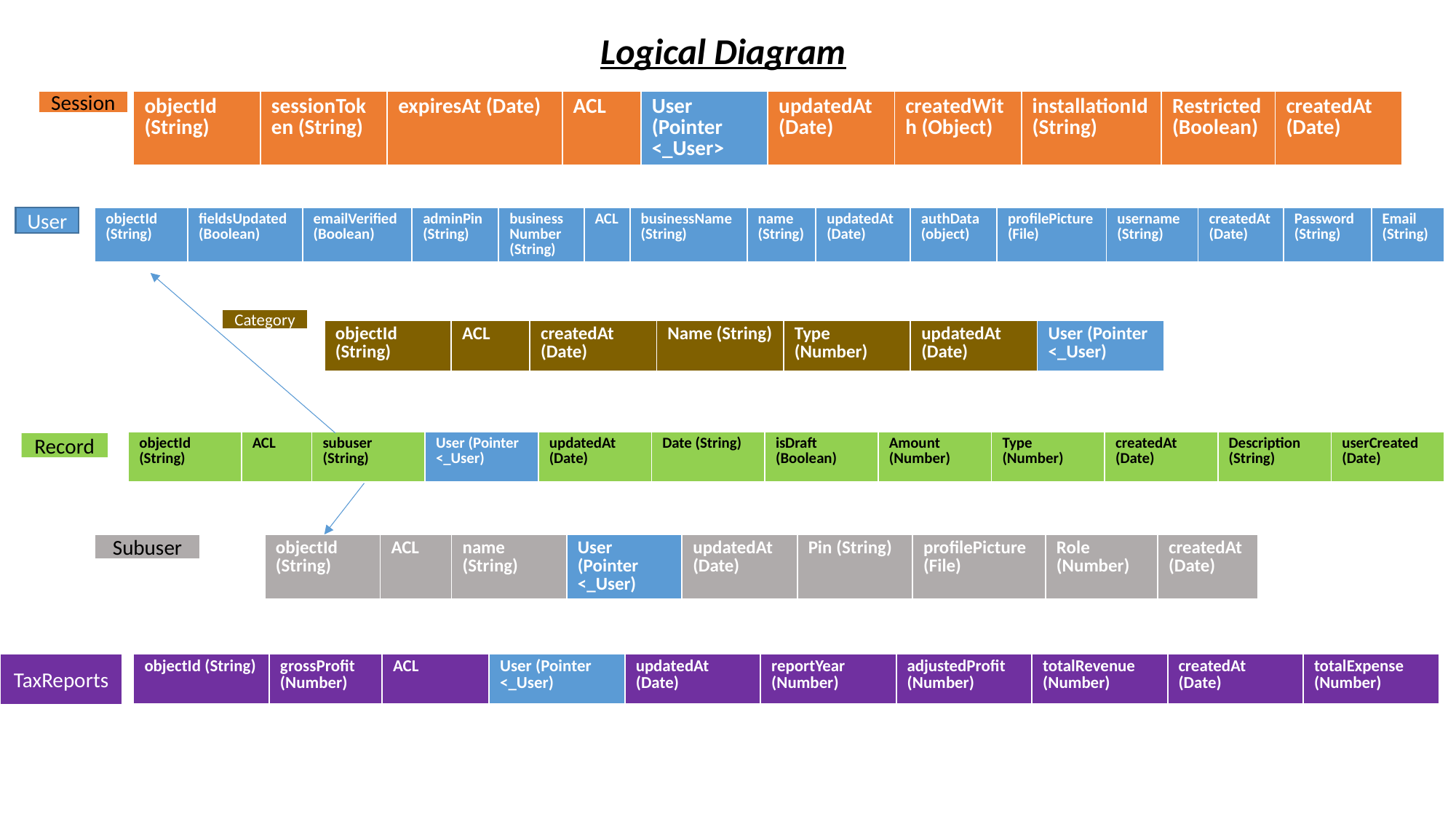

Logical Diagram
Session
| objectId (String) | sessionToken (String) | expiresAt (Date) | ACL | User (Pointer <\_User> | updatedAt (Date) | createdWith (Object) | installationId (String) | Restricted (Boolean) | createdAt (Date) |
| --- | --- | --- | --- | --- | --- | --- | --- | --- | --- |
| objectId (String) | fieldsUpdated (Boolean) | emailVerified (Boolean) | adminPin (String) | businessNumber (String) | ACL | businessName (String) | name (String) | updatedAt (Date) | authData (object) | profilePicture (File) | username (String) | createdAt (Date) | Password (String) | Email (String) |
| --- | --- | --- | --- | --- | --- | --- | --- | --- | --- | --- | --- | --- | --- | --- |
User
Category
| objectId (String) | ACL | createdAt (Date) | Name (String) | Type (Number) | updatedAt (Date) | User (Pointer <\_User) |
| --- | --- | --- | --- | --- | --- | --- |
| objectId (String) | ACL | subuser (String) | User (Pointer <\_User) | updatedAt (Date) | Date (String) | isDraft (Boolean) | Amount (Number) | Type (Number) | createdAt (Date) | Description (String) | userCreated (Date) |
| --- | --- | --- | --- | --- | --- | --- | --- | --- | --- | --- | --- |
Record
Subuser
| objectId (String) | ACL | name (String) | User (Pointer <\_User) | updatedAt (Date) | Pin (String) | profilePicture (File) | Role (Number) | createdAt (Date) |
| --- | --- | --- | --- | --- | --- | --- | --- | --- |
TaxReports
| objectId (String) | grossProfit (Number) | ACL | User (Pointer <\_User) | updatedAt (Date) | reportYear (Number) | adjustedProfit (Number) | totalRevenue (Number) | createdAt (Date) | totalExpense (Number) |
| --- | --- | --- | --- | --- | --- | --- | --- | --- | --- |